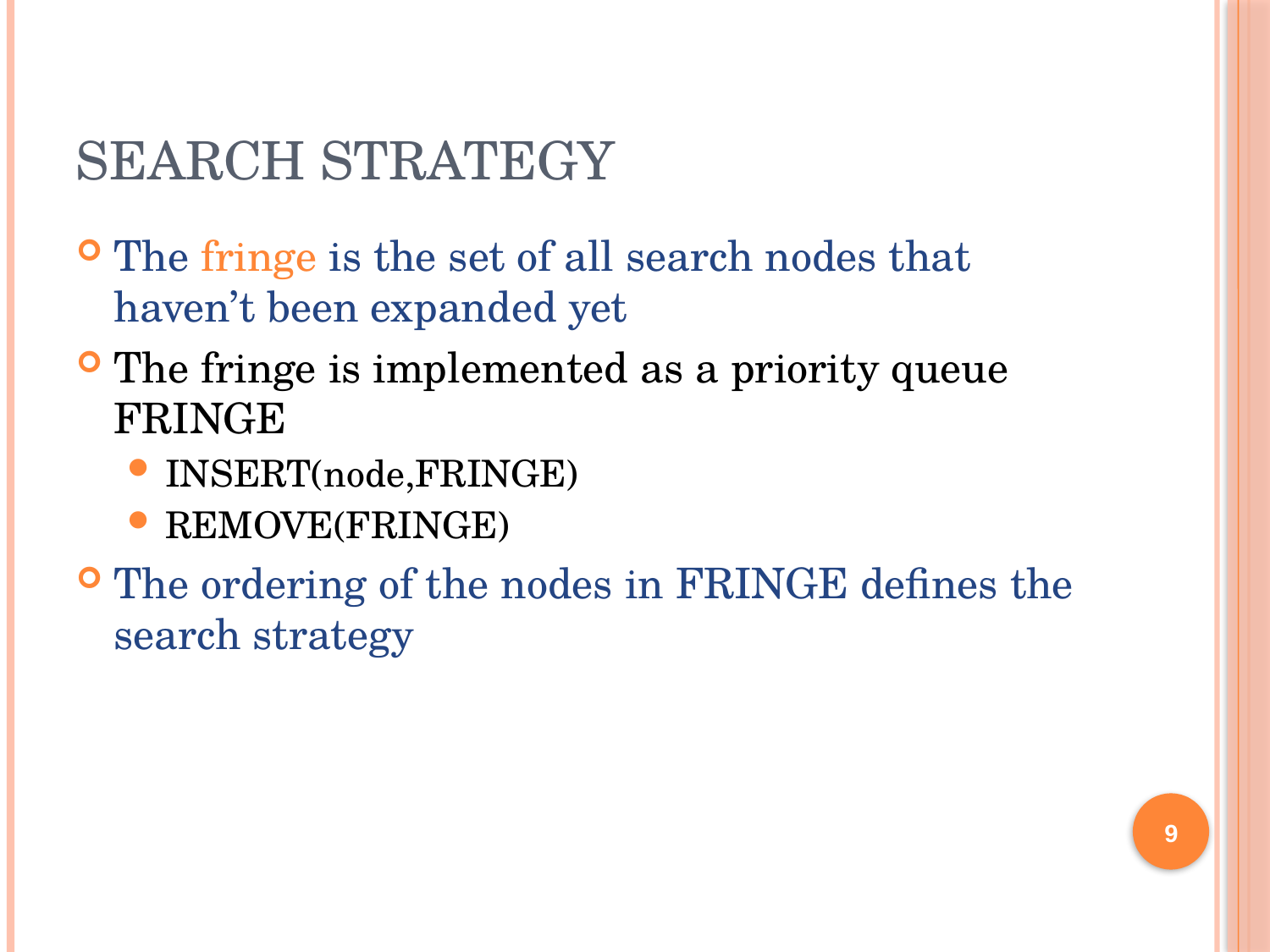

# Search Strategy
The fringe is the set of all search nodes that haven’t been expanded yet
The fringe is implemented as a priority queue FRINGE
INSERT(node,FRINGE)
REMOVE(FRINGE)
The ordering of the nodes in FRINGE defines the search strategy
9